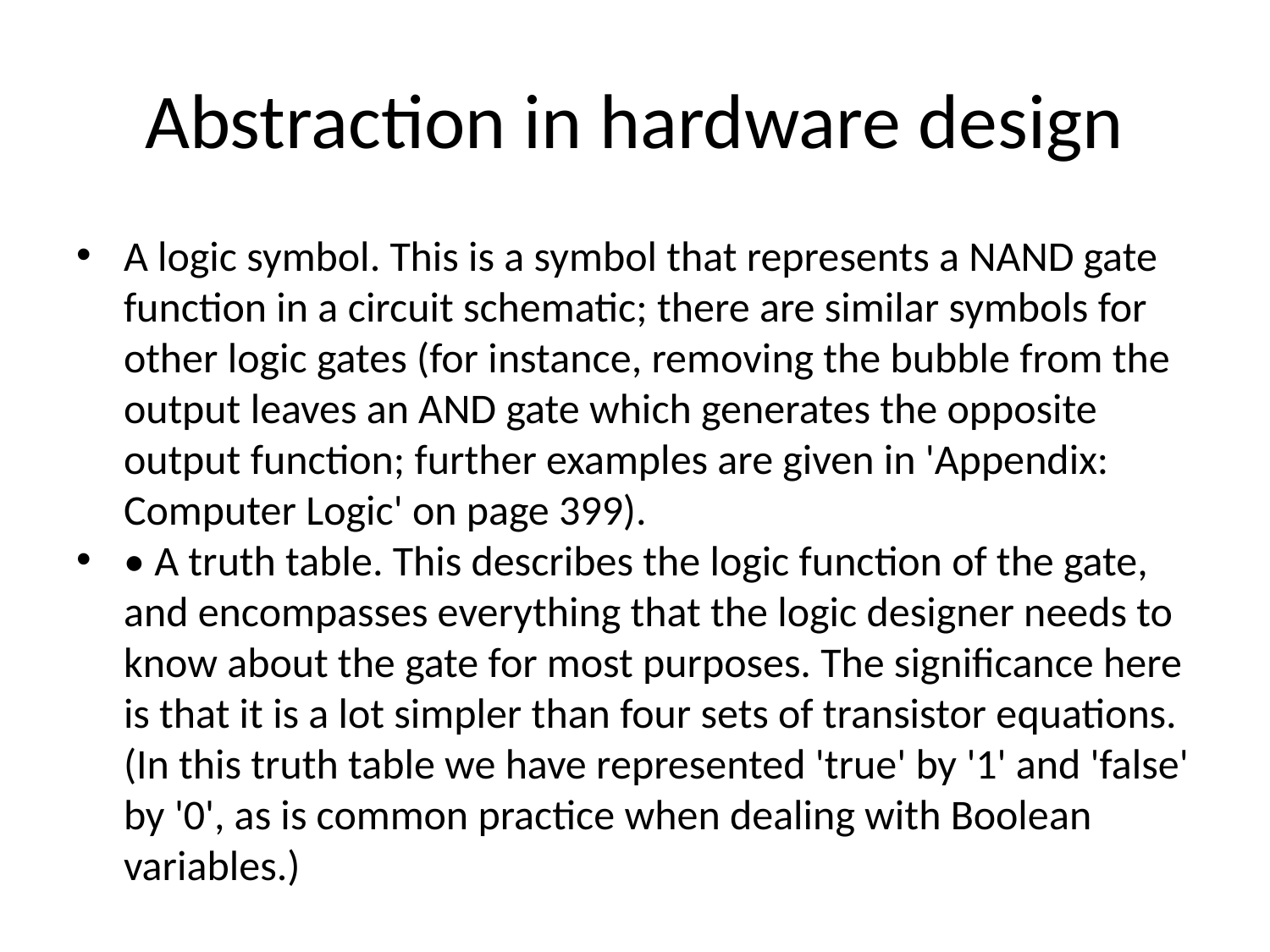

Abstraction in hardware design
A logic symbol. This is a symbol that represents a NAND gate function in a circuit schematic; there are similar symbols for other logic gates (for instance, removing the bubble from the output leaves an AND gate which generates the opposite output function; further examples are given in 'Appendix: Computer Logic' on page 399).
• A truth table. This describes the logic function of the gate, and encompasses everything that the logic designer needs to know about the gate for most purposes. The significance here is that it is a lot simpler than four sets of transistor equations. (In this truth table we have represented 'true' by '1' and 'false' by '0', as is common practice when dealing with Boolean variables.)